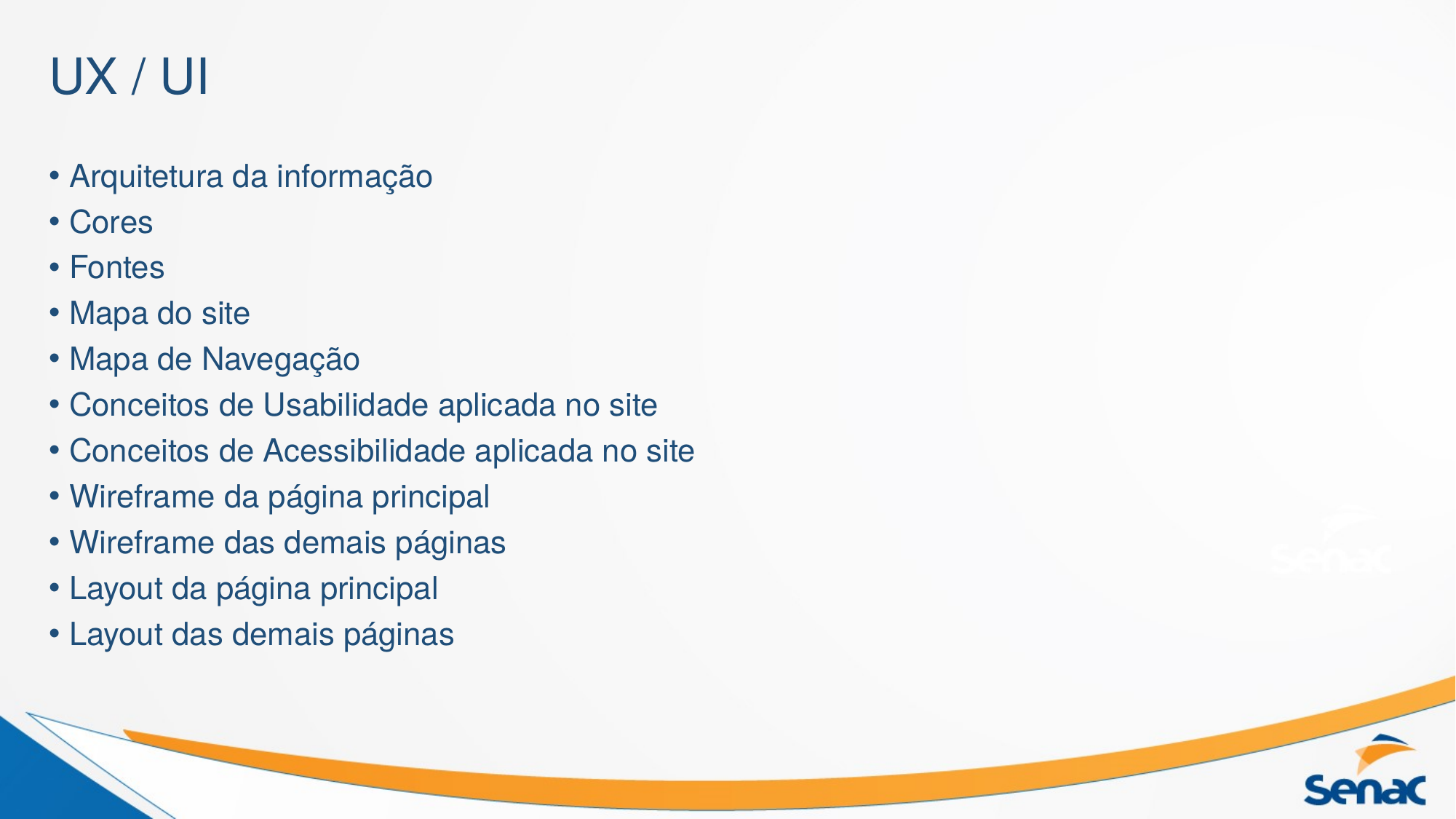

# UX / UI
Arquitetura da informação
Cores
Fontes
Mapa do site
Mapa de Navegação
Conceitos de Usabilidade aplicada no site
Conceitos de Acessibilidade aplicada no site
Wireframe da página principal
Wireframe das demais páginas
Layout da página principal
Layout das demais páginas